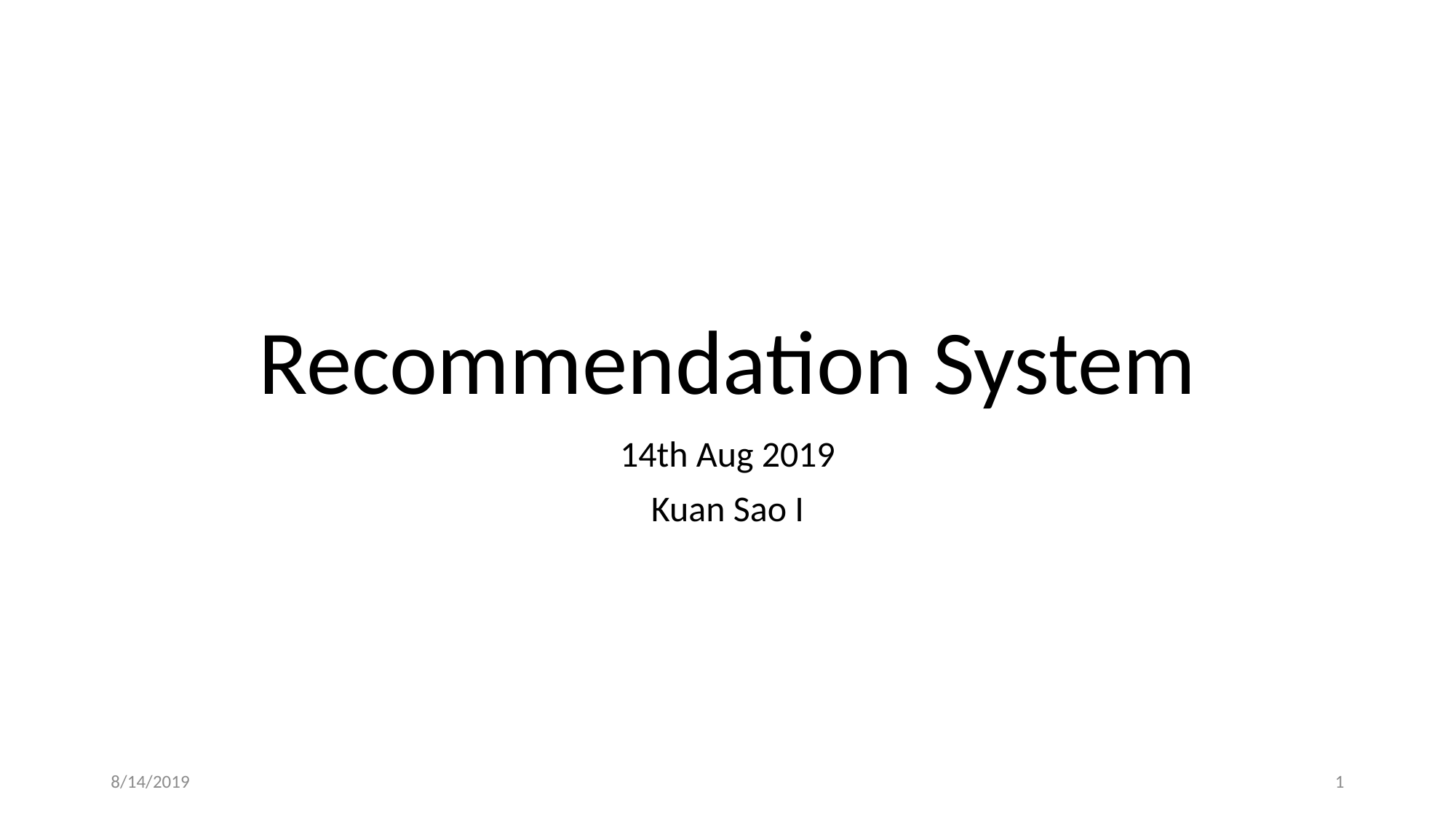

# Recommendation System
14th Aug 2019
Kuan Sao I
8/14/2019
1